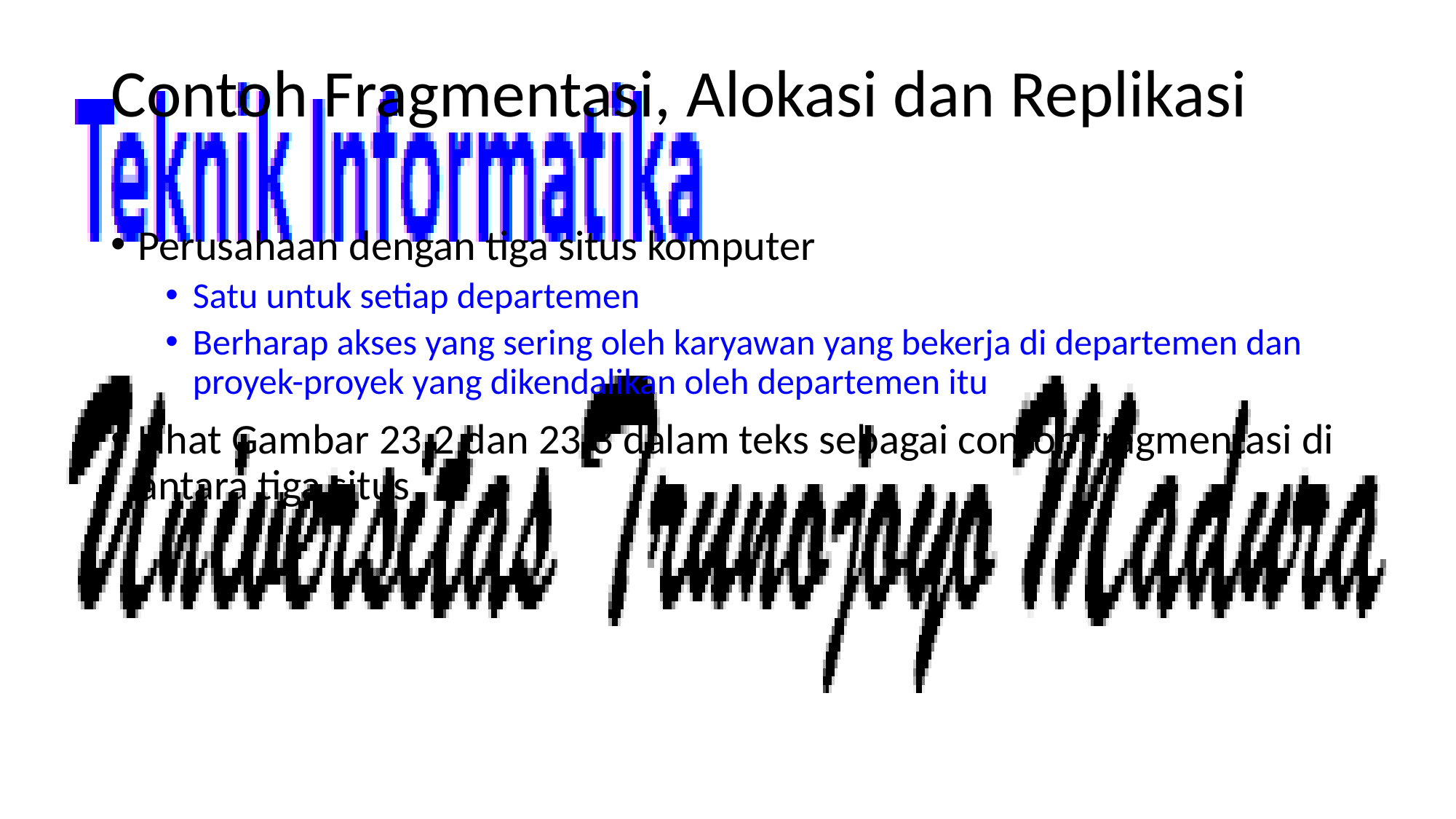

# Contoh Fragmentasi, Alokasi dan Replikasi
Perusahaan dengan tiga situs komputer
Satu untuk setiap departemen
Berharap akses yang sering oleh karyawan yang bekerja di departemen dan proyek-proyek yang dikendalikan oleh departemen itu
Lihat Gambar 23.2 dan 23.3 dalam teks sebagai contoh fragmentasi di antara tiga situs